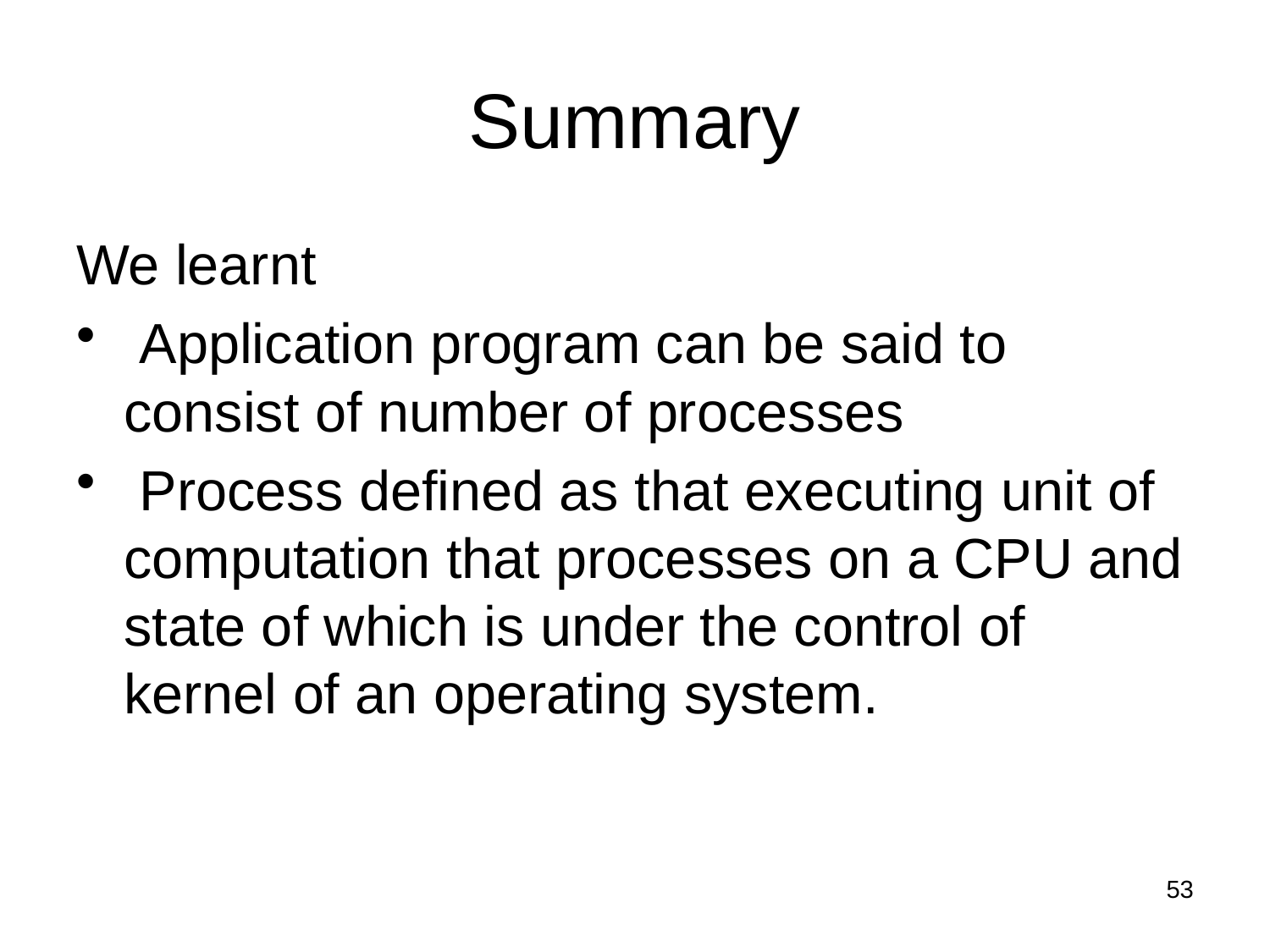

# Summary
We learnt
 Application program can be said to consist of number of processes
 Process defined as that executing unit of  computation that processes on a CPU and state of which is under the control of kernel of an operating system.
53